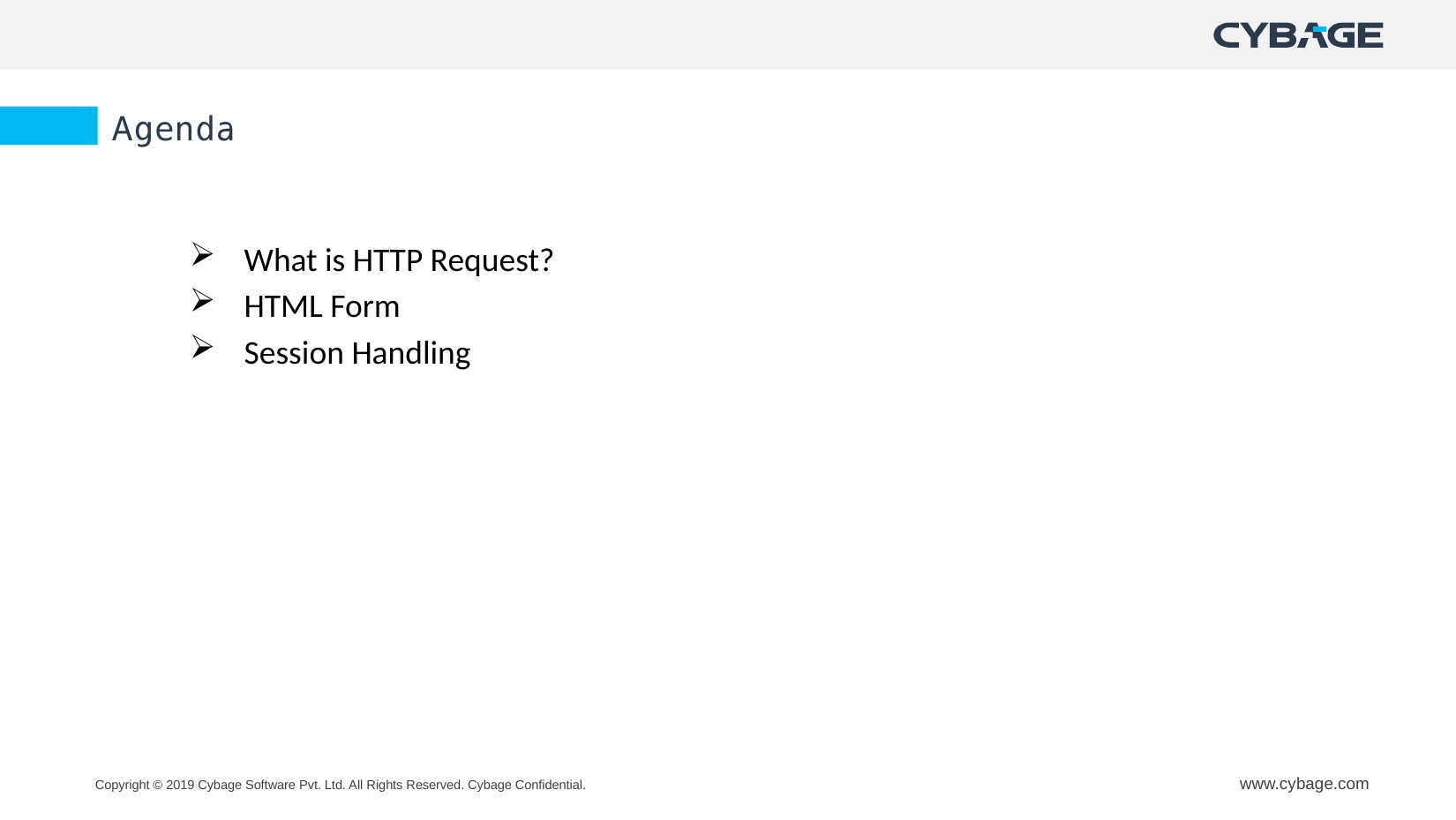

Agenda

What is HTTP Request?
HTML Form
Session Handling